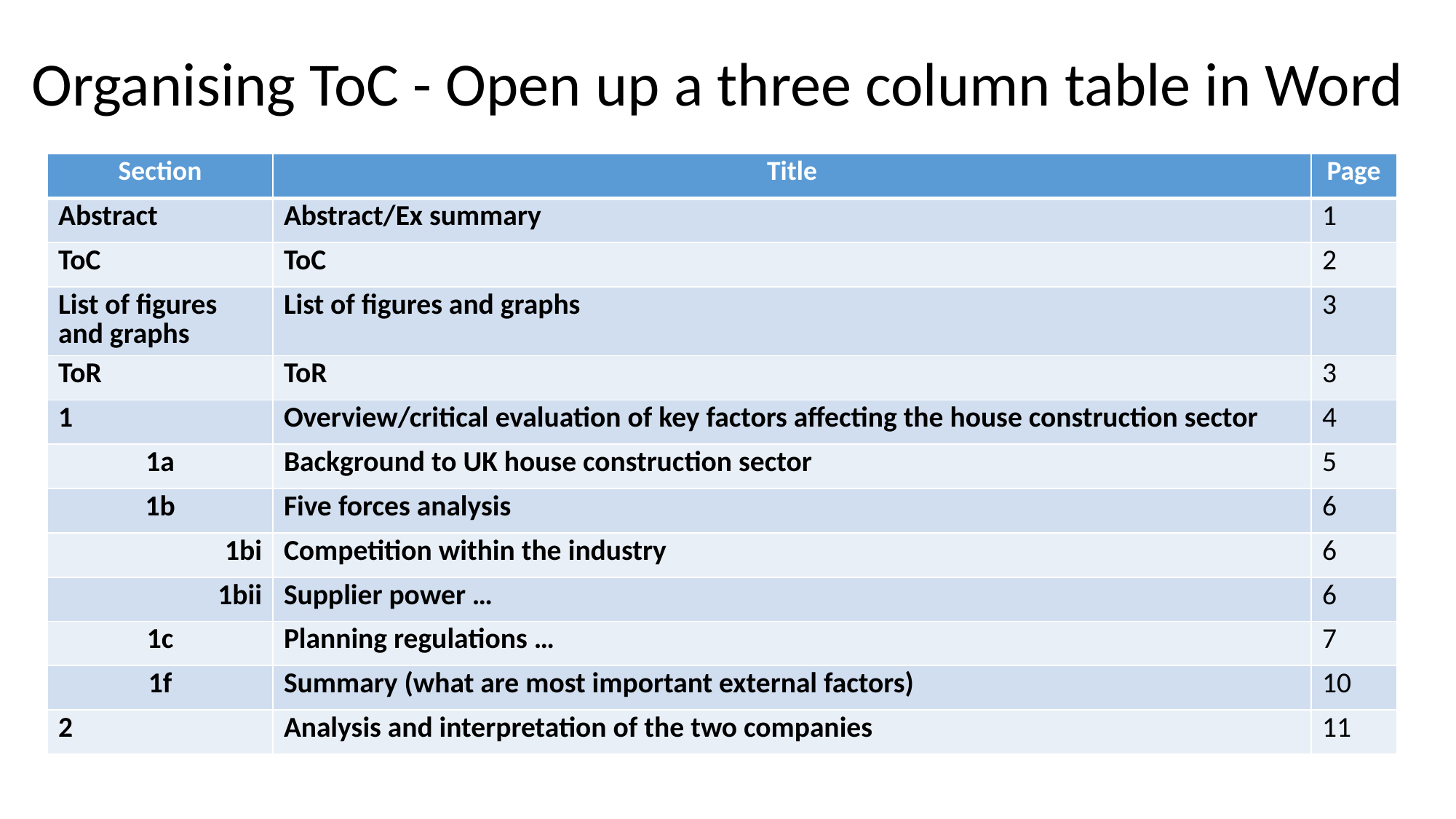

# Organising ToC - Open up a three column table in Word
| Section | Title | Page |
| --- | --- | --- |
| Abstract | Abstract/Ex summary | 1 |
| ToC | ToC | 2 |
| List of figures and graphs | List of figures and graphs | 3 |
| ToR | ToR | 3 |
| 1 | Overview/critical evaluation of key factors affecting the house construction sector | 4 |
| 1a | Background to UK house construction sector | 5 |
| 1b | Five forces analysis | 6 |
| 1bi | Competition within the industry | 6 |
| 1bii | Supplier power … | 6 |
| 1c | Planning regulations … | 7 |
| 1f | Summary (what are most important external factors) | 10 |
| 2 | Analysis and interpretation of the two companies | 11 |